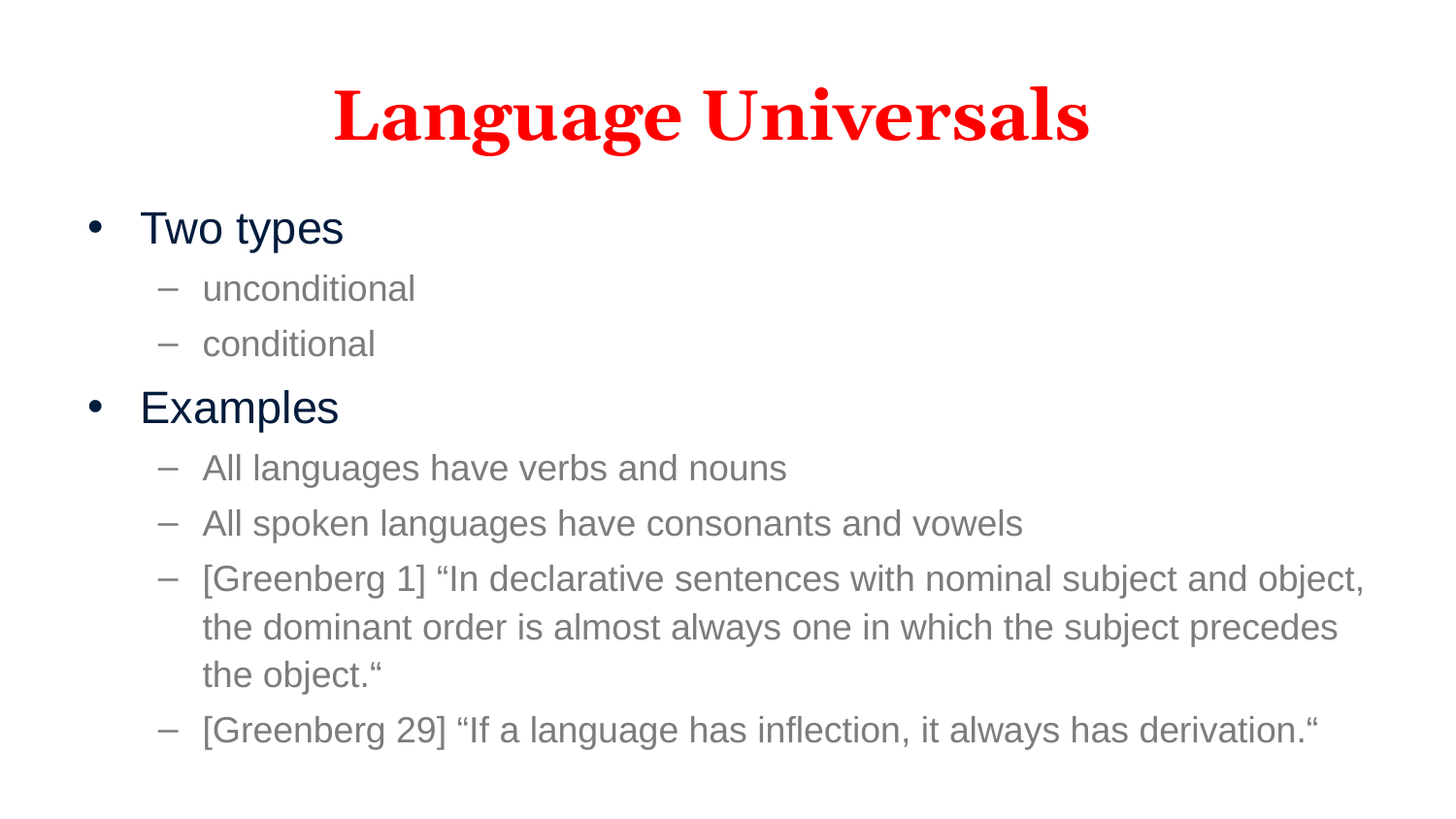

# Language Universals
Two types
unconditional
conditional
Examples
All languages have verbs and nouns
All spoken languages have consonants and vowels
[Greenberg 1] “In declarative sentences with nominal subject and object, the dominant order is almost always one in which the subject precedes the object.“
[Greenberg 29] “If a language has inflection, it always has derivation.“